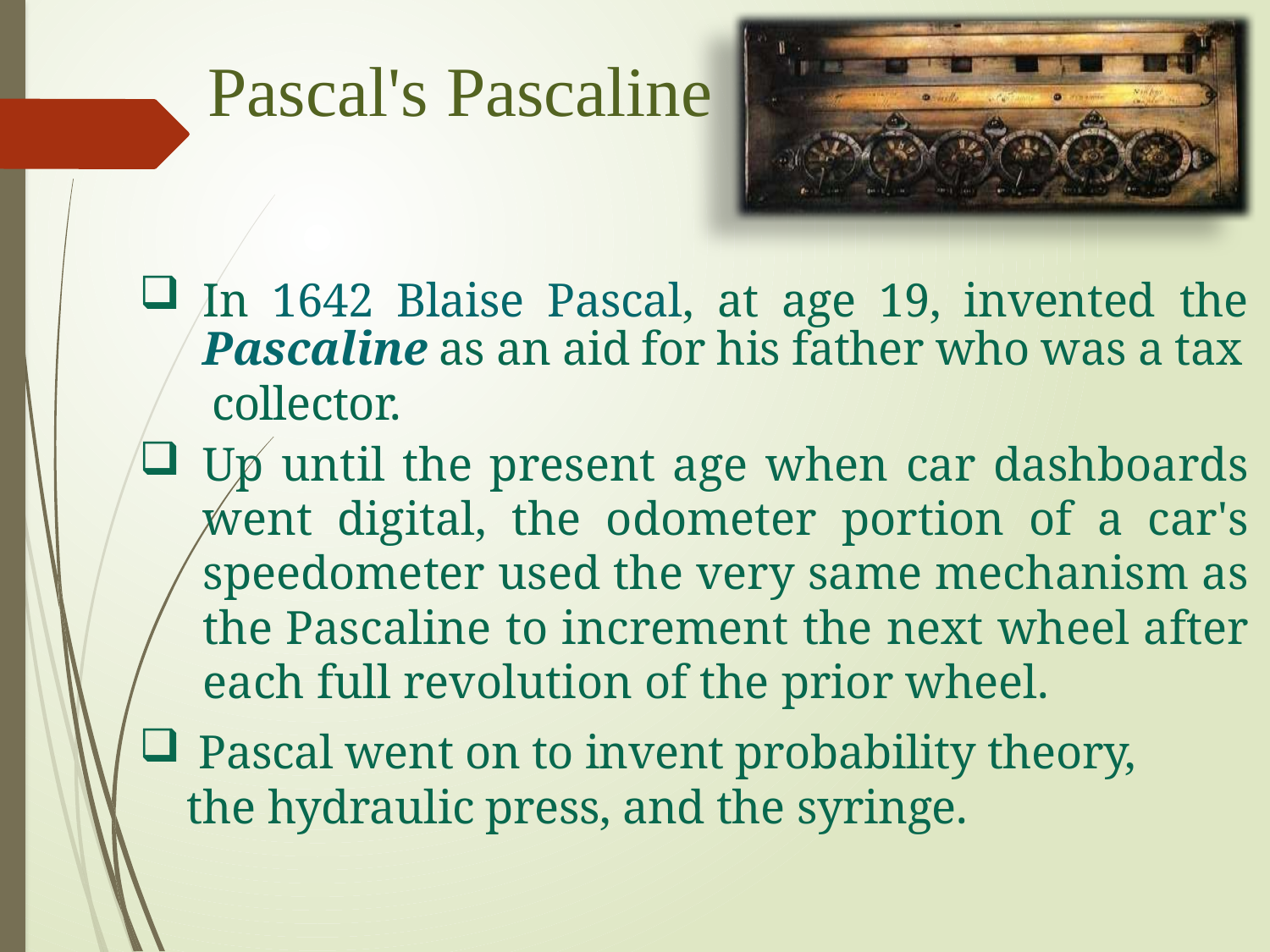

Pascal's Pascaline
In 1642 Blaise Pascal, at age 19, invented the Pascaline as an aid for his father who was a tax
   collector.
Up until the present age when car dashboards went digital, the odometer portion of a car's speedometer used the very same mechanism as the Pascaline to increment the next wheel after each full revolution of the prior wheel.
 Pascal went on to invent probability theory, the hydraulic press, and the syringe.